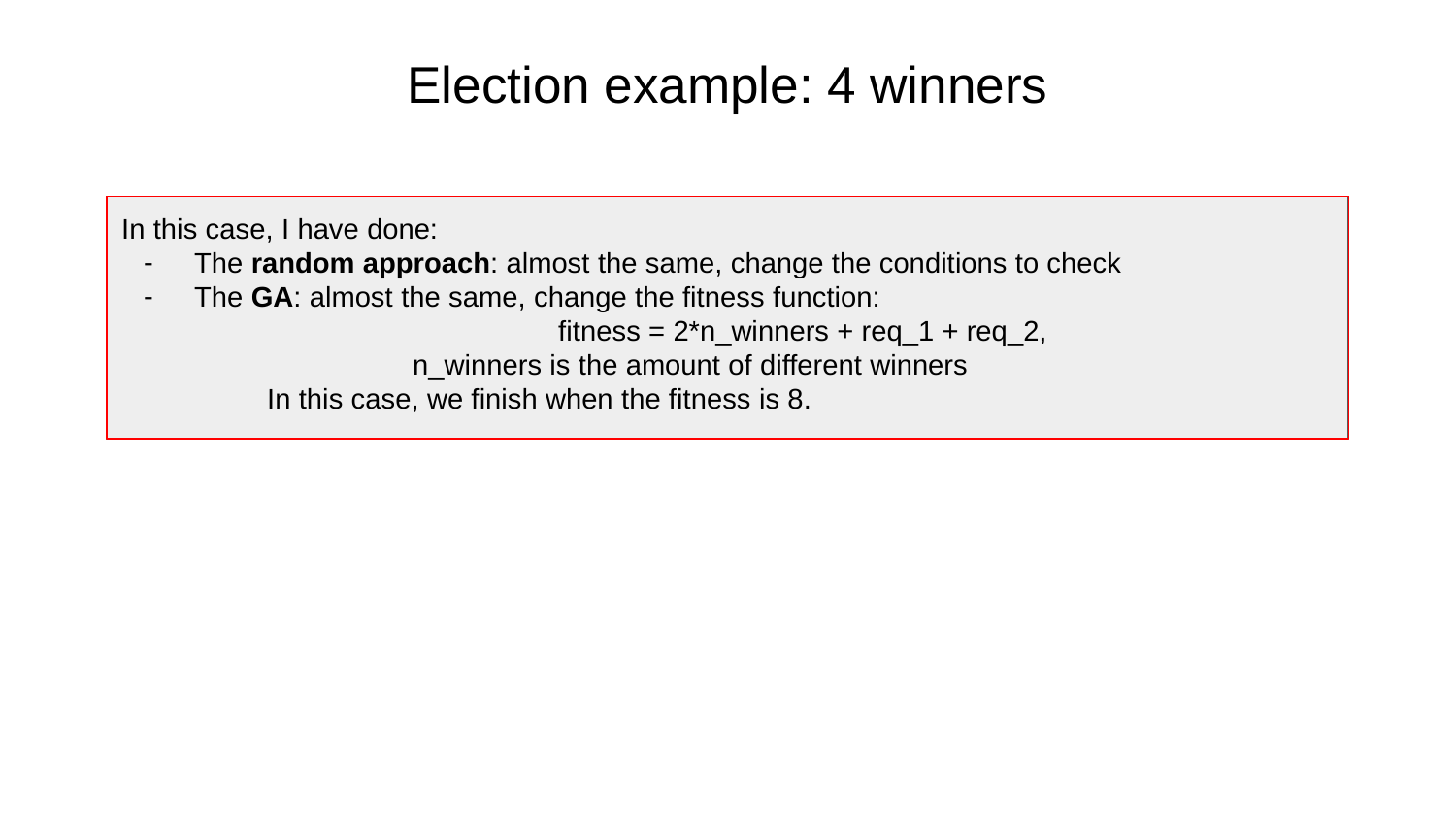

# Election example: 4 winners

In this case, I have done:
The random approach: almost the same, change the conditions to check
The GA: almost the same, change the fitness function:
		fitness = 2*n_winners + req_1 + req_2,
		n_winners is the amount of different winners
	In this case, we finish when the fitness is 8.